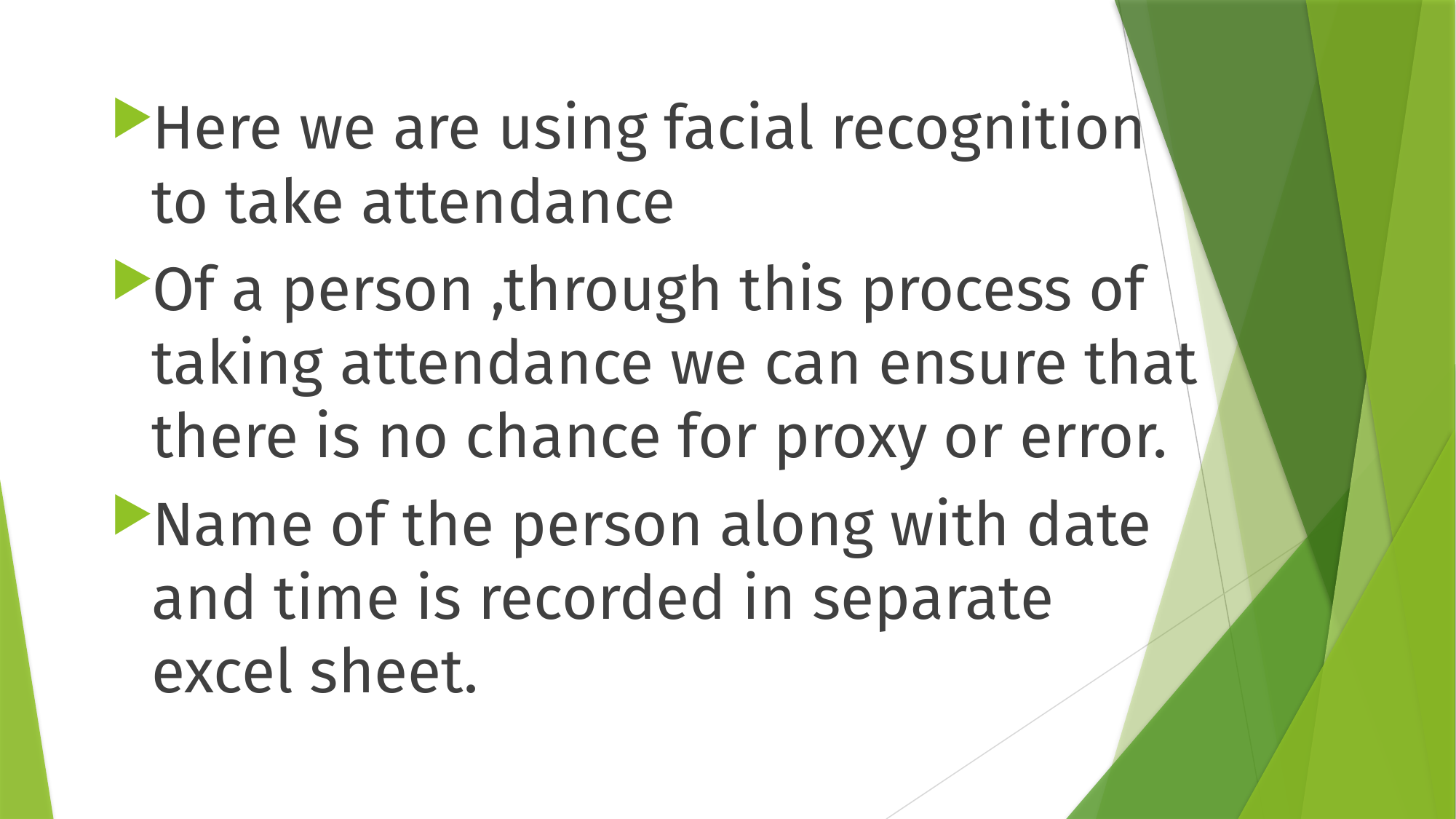

Here we are using facial recognition to take attendance
Of a person ,through this process of taking attendance we can ensure that there is no chance for proxy or error.
Name of the person along with date and time is recorded in separate excel sheet.